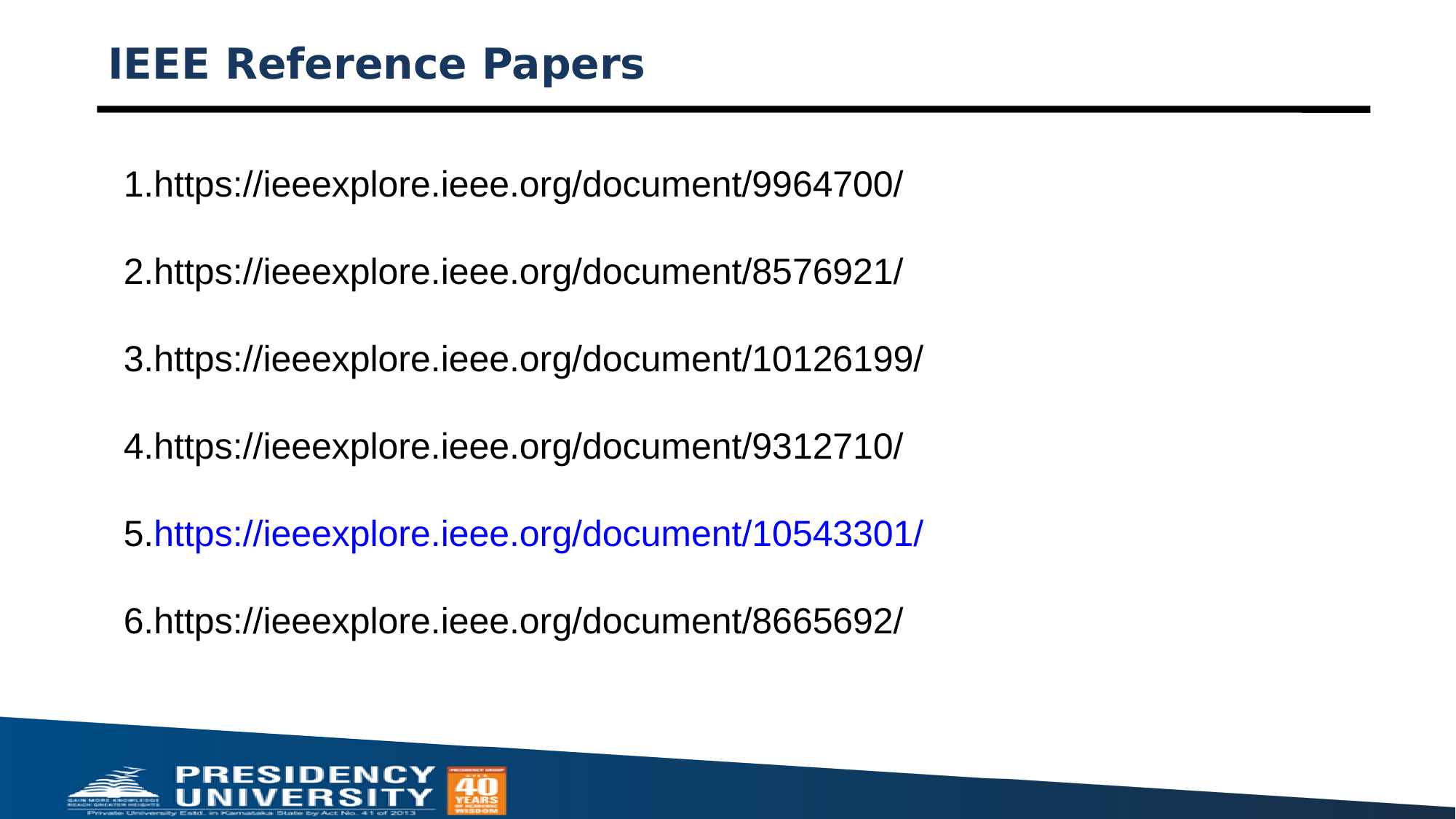

# IEEE Reference Papers

https://ieeexplore.ieee.org/document/9964700/

https://ieeexplore.ieee.org/document/8576921/

https://ieeexplore.ieee.org/document/10126199/

https://ieeexplore.ieee.org/document/9312710/

https://ieeexplore.ieee.org/document/10543301/

https://ieeexplore.ieee.org/document/8665692/